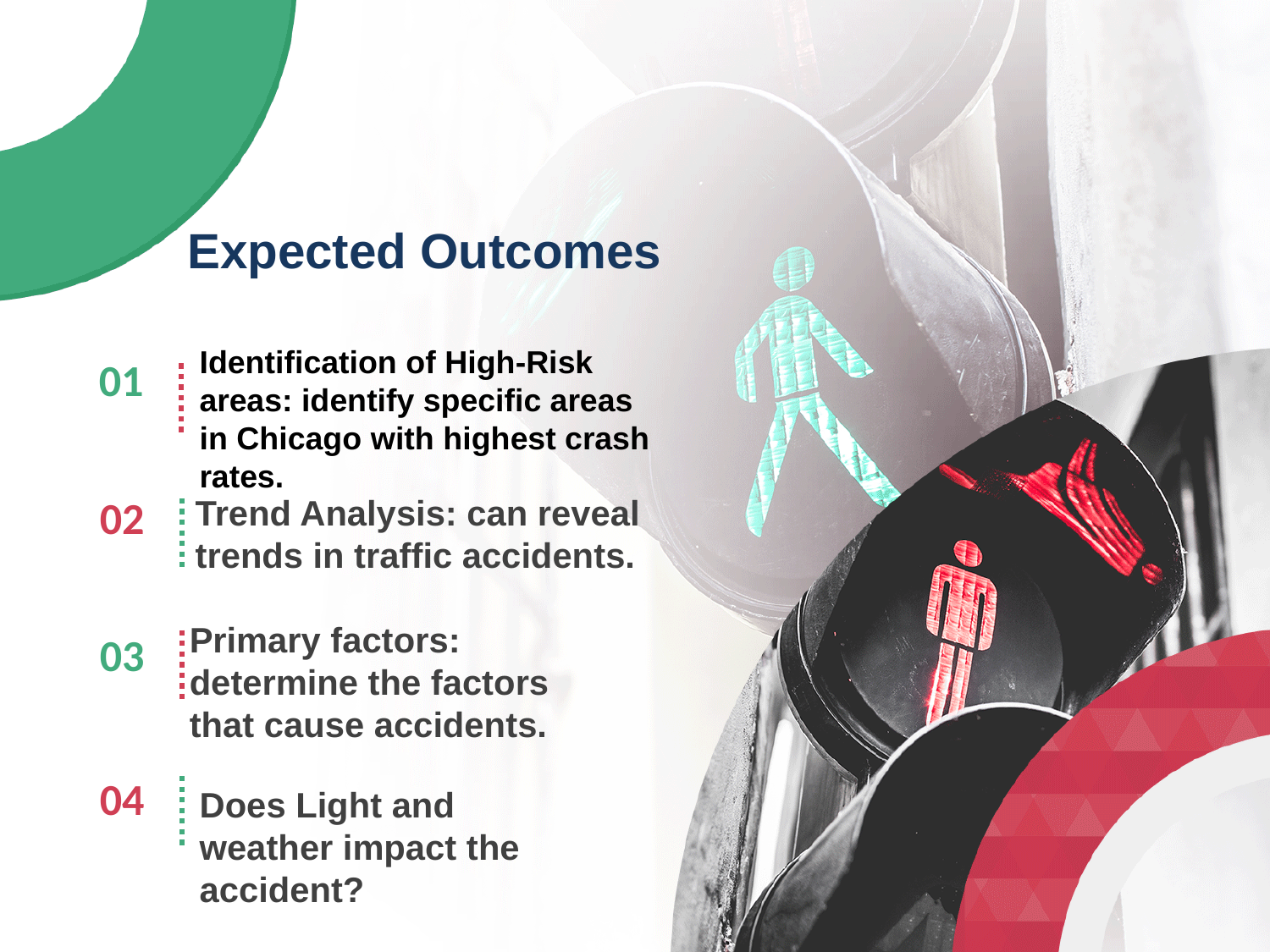

Expected Outcomes
Identification of High-Risk areas: identify specific areas in Chicago with highest crash rates.
01
02
Trend Analysis: can reveal trends in traffic accidents.
Primary factors: determine the factors that cause accidents.
03
04
Does Light and weather impact the accident?